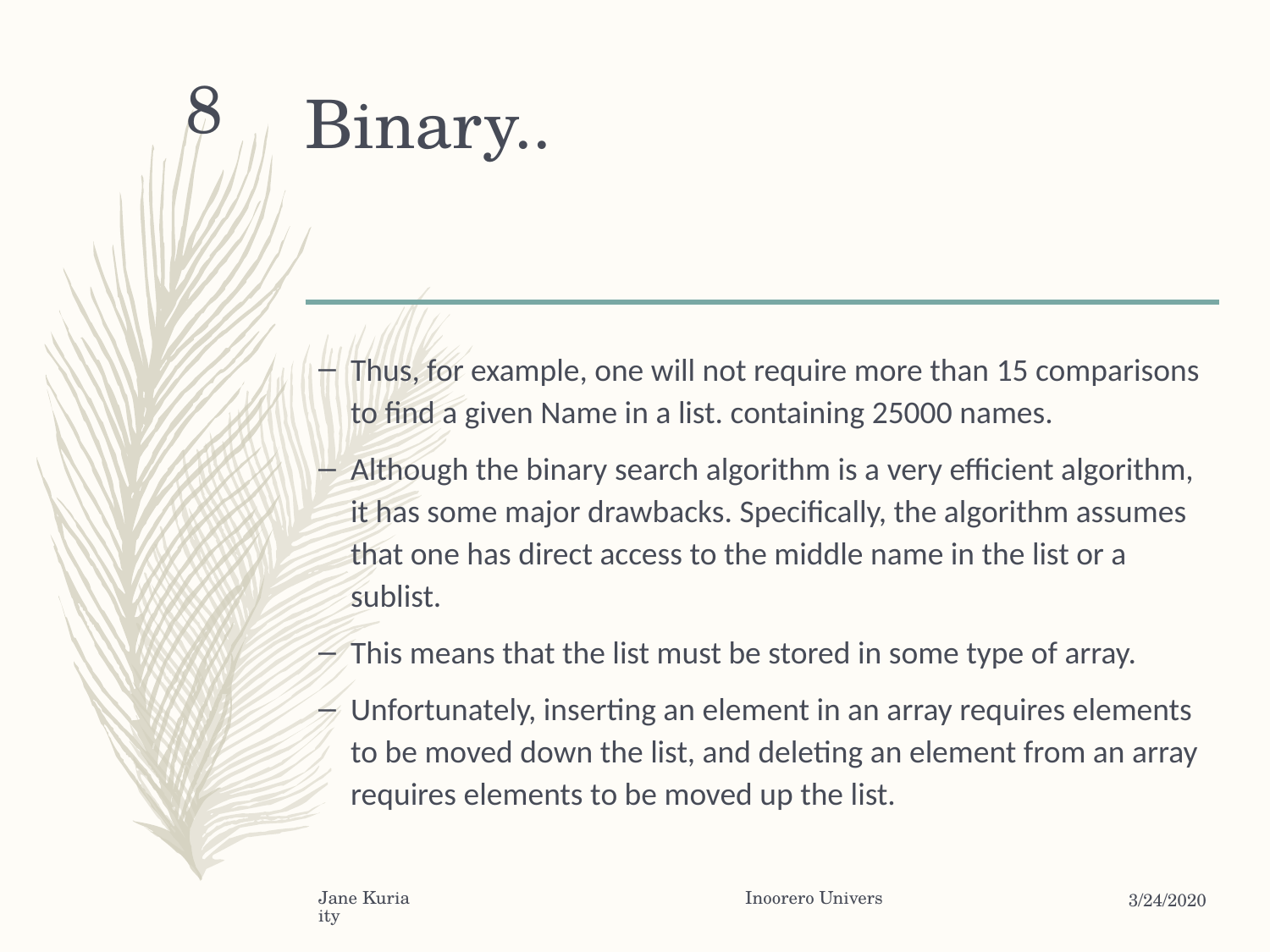

# Binary..
8
Thus, for example, one will not require more than 15 comparisons to find a given Name in a list. containing 25000 names.
Although the binary search algorithm is a very efficient algorithm, it has some major drawbacks. Specifically, the algorithm assumes that one has direct access to the middle name in the list or a sublist.
This means that the list must be stored in some type of array.
Unfortunately, inserting an element in an array requires elements to be moved down the list, and deleting an element from an array requires elements to be moved up the list.
Jane Kuria                                                                     Inoorero University
3/24/2020